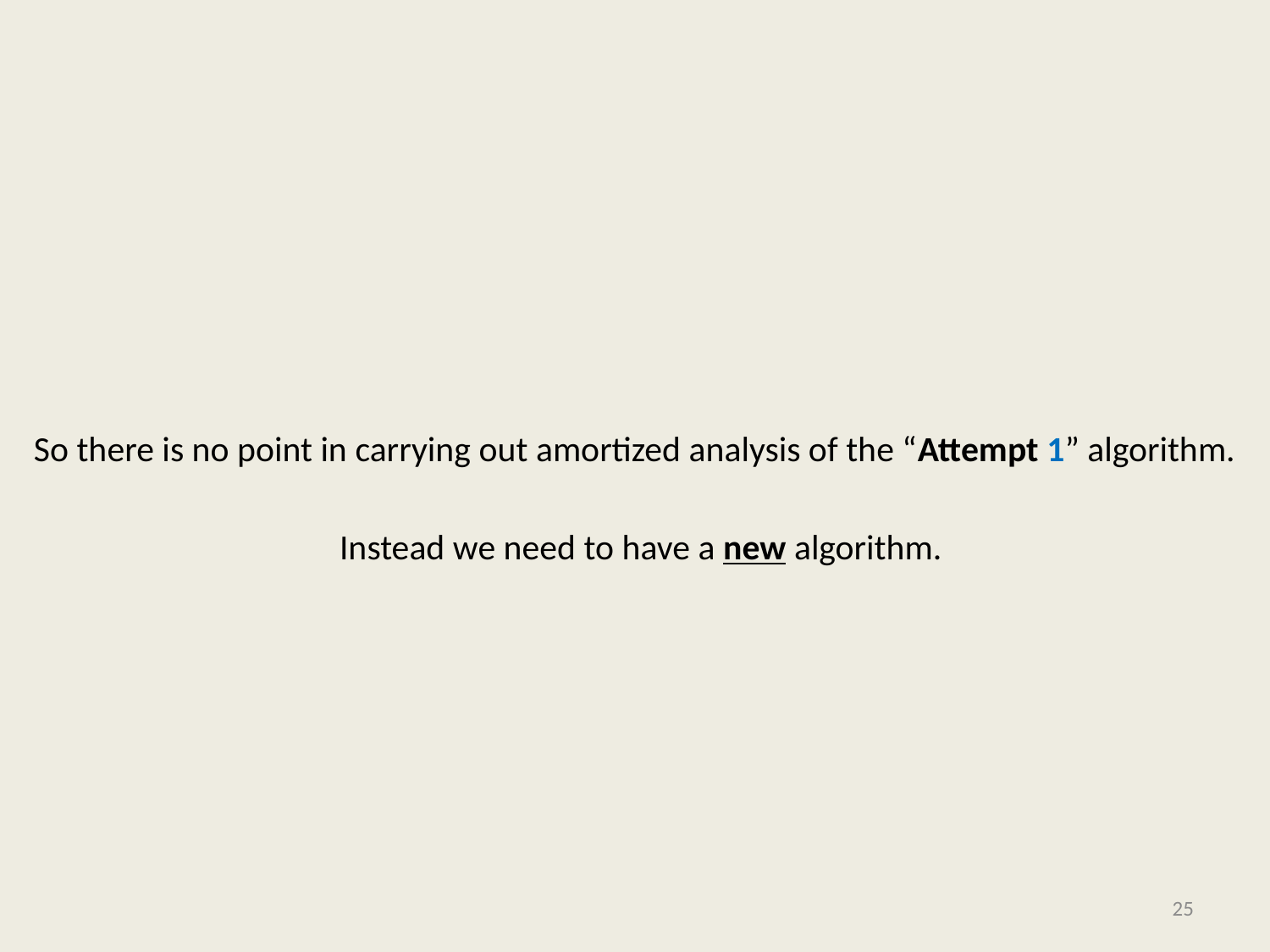

#

So there is no point in carrying out amortized analysis of the “Attempt 1” algorithm.

                                      Instead we need to have a new algorithm.

25